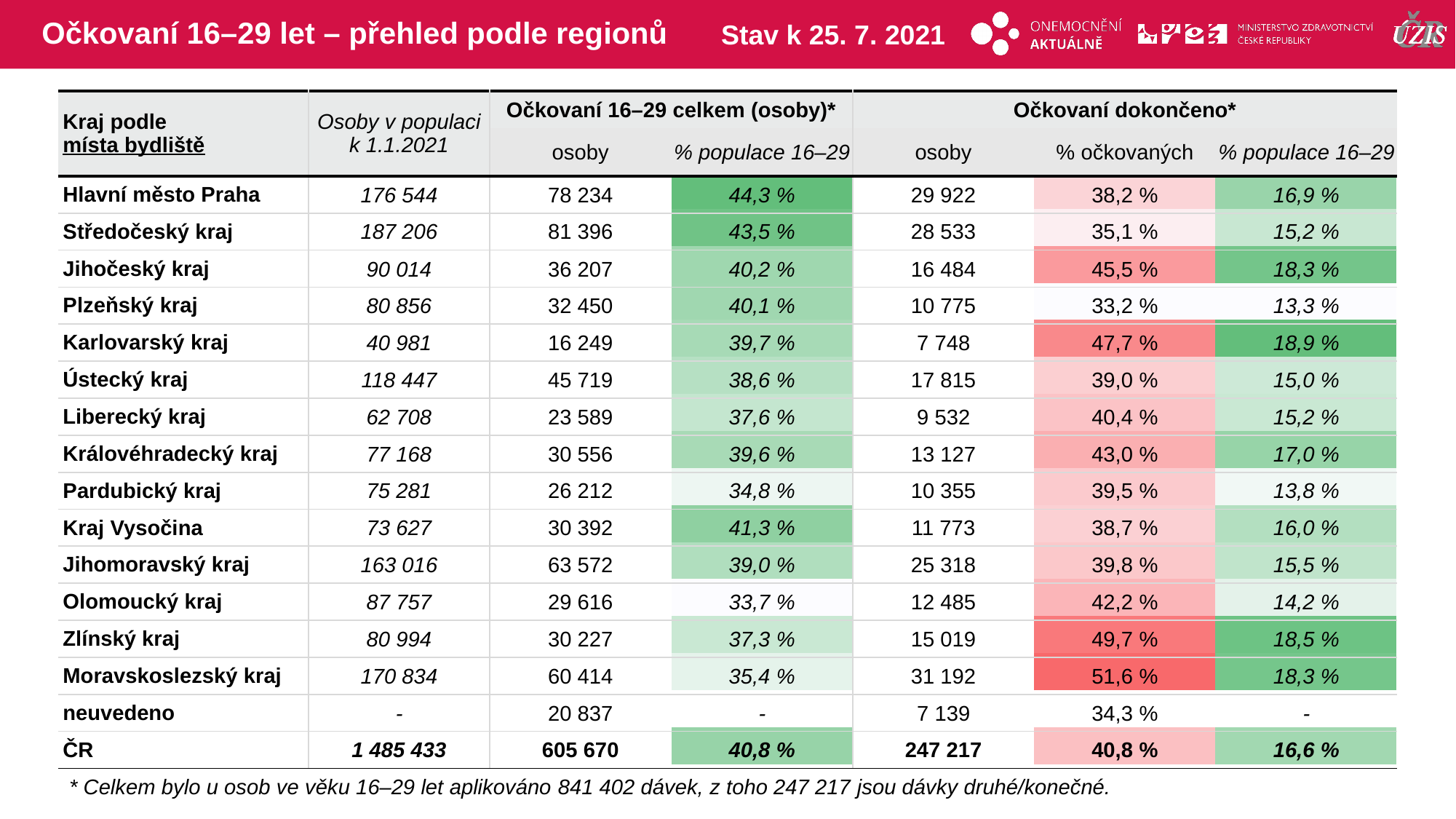

# Očkovaní 16–29 let – přehled podle regionů
Stav k 25. 7. 2021
| Kraj podle místa bydliště | Osoby v populaci k 1.1.2021 | Očkovaní 16–29 celkem (osoby)\* |  | Očkovaní dokončeno\* |  |  |
| --- | --- | --- | --- | --- | --- | --- |
|  |  | osoby | % populace 16–29 | osoby | % očkovaných | % populace 16–29 |
| Hlavní město Praha | 176 544 | 78 234 | 44,3 % | 29 922 | 38,2 % | 16,9 % |
| Středočeský kraj | 187 206 | 81 396 | 43,5 % | 28 533 | 35,1 % | 15,2 % |
| Jihočeský kraj | 90 014 | 36 207 | 40,2 % | 16 484 | 45,5 % | 18,3 % |
| Plzeňský kraj | 80 856 | 32 450 | 40,1 % | 10 775 | 33,2 % | 13,3 % |
| Karlovarský kraj | 40 981 | 16 249 | 39,7 % | 7 748 | 47,7 % | 18,9 % |
| Ústecký kraj | 118 447 | 45 719 | 38,6 % | 17 815 | 39,0 % | 15,0 % |
| Liberecký kraj | 62 708 | 23 589 | 37,6 % | 9 532 | 40,4 % | 15,2 % |
| Královéhradecký kraj | 77 168 | 30 556 | 39,6 % | 13 127 | 43,0 % | 17,0 % |
| Pardubický kraj | 75 281 | 26 212 | 34,8 % | 10 355 | 39,5 % | 13,8 % |
| Kraj Vysočina | 73 627 | 30 392 | 41,3 % | 11 773 | 38,7 % | 16,0 % |
| Jihomoravský kraj | 163 016 | 63 572 | 39,0 % | 25 318 | 39,8 % | 15,5 % |
| Olomoucký kraj | 87 757 | 29 616 | 33,7 % | 12 485 | 42,2 % | 14,2 % |
| Zlínský kraj | 80 994 | 30 227 | 37,3 % | 15 019 | 49,7 % | 18,5 % |
| Moravskoslezský kraj | 170 834 | 60 414 | 35,4 % | 31 192 | 51,6 % | 18,3 % |
| neuvedeno | - | 20 837 | - | 7 139 | 34,3 % | - |
| ČR | 1 485 433 | 605 670 | 40,8 % | 247 217 | 40,8 % | 16,6 % |
|  |  |  |  |  |  |
| --- | --- | --- | --- | --- | --- |
|  |  |  |  |  |  |
|  |  |  |  |  |  |
|  |  |  |  |  |  |
|  |  |  |  |  |  |
|  |  |  |  |  |  |
|  |  |  |  |  |  |
|  |  |  |  |  |  |
|  |  |  |  |  |  |
|  |  |  |  |  |  |
|  |  |  |  |  |  |
|  |  |  |  |  |  |
|  |  |  |  |  |  |
|  |  |  |  |  |  |
|  |  |  |  |  |  |
|  |  |  |  |  |  |
* Celkem bylo u osob ve věku 16–29 let aplikováno 841 402 dávek, z toho 247 217 jsou dávky druhé/konečné.